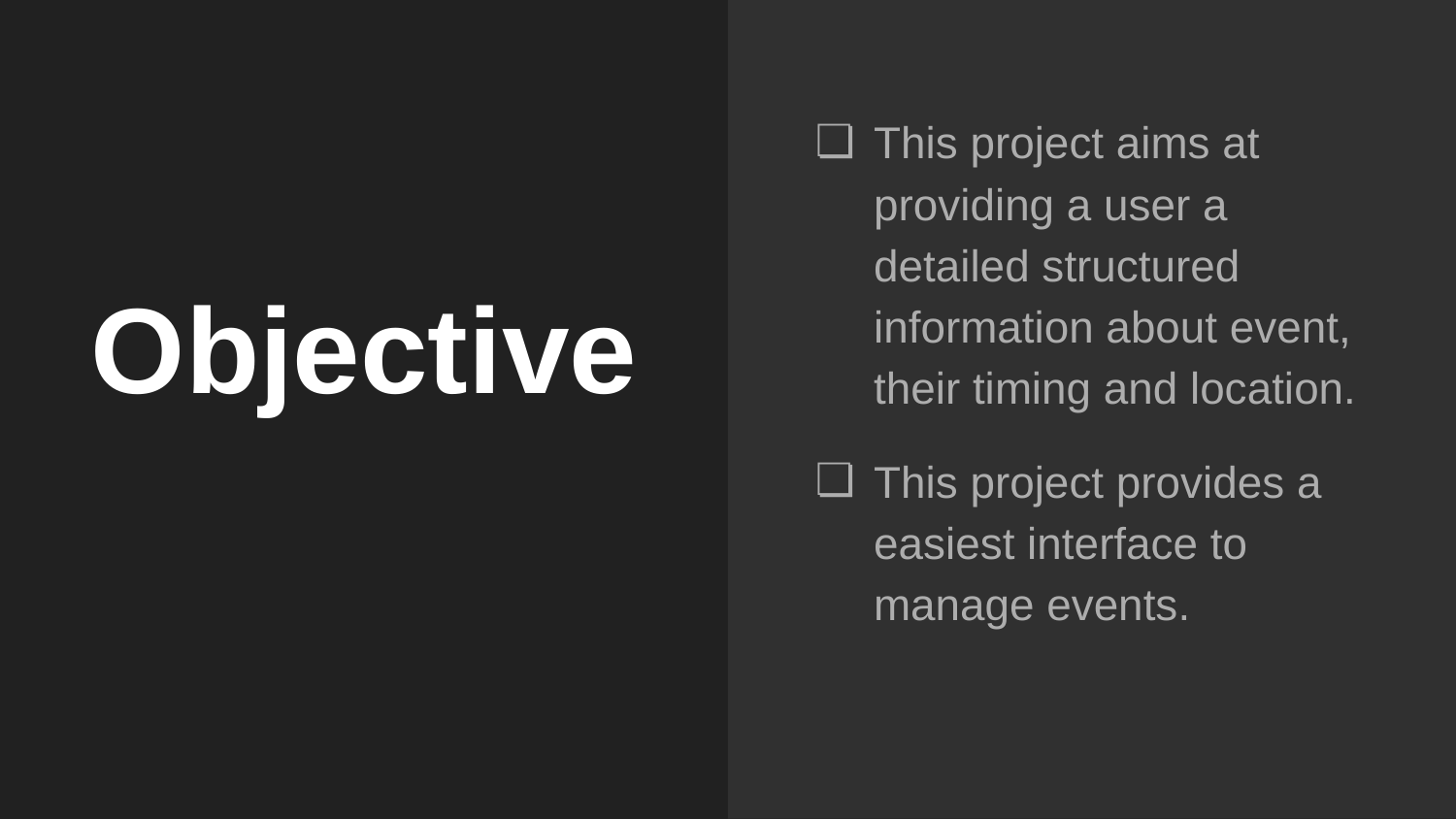

This project aims at providing a user a detailed structured information about event, their timing and location.
This project provides a easiest interface to manage events.

# Objective